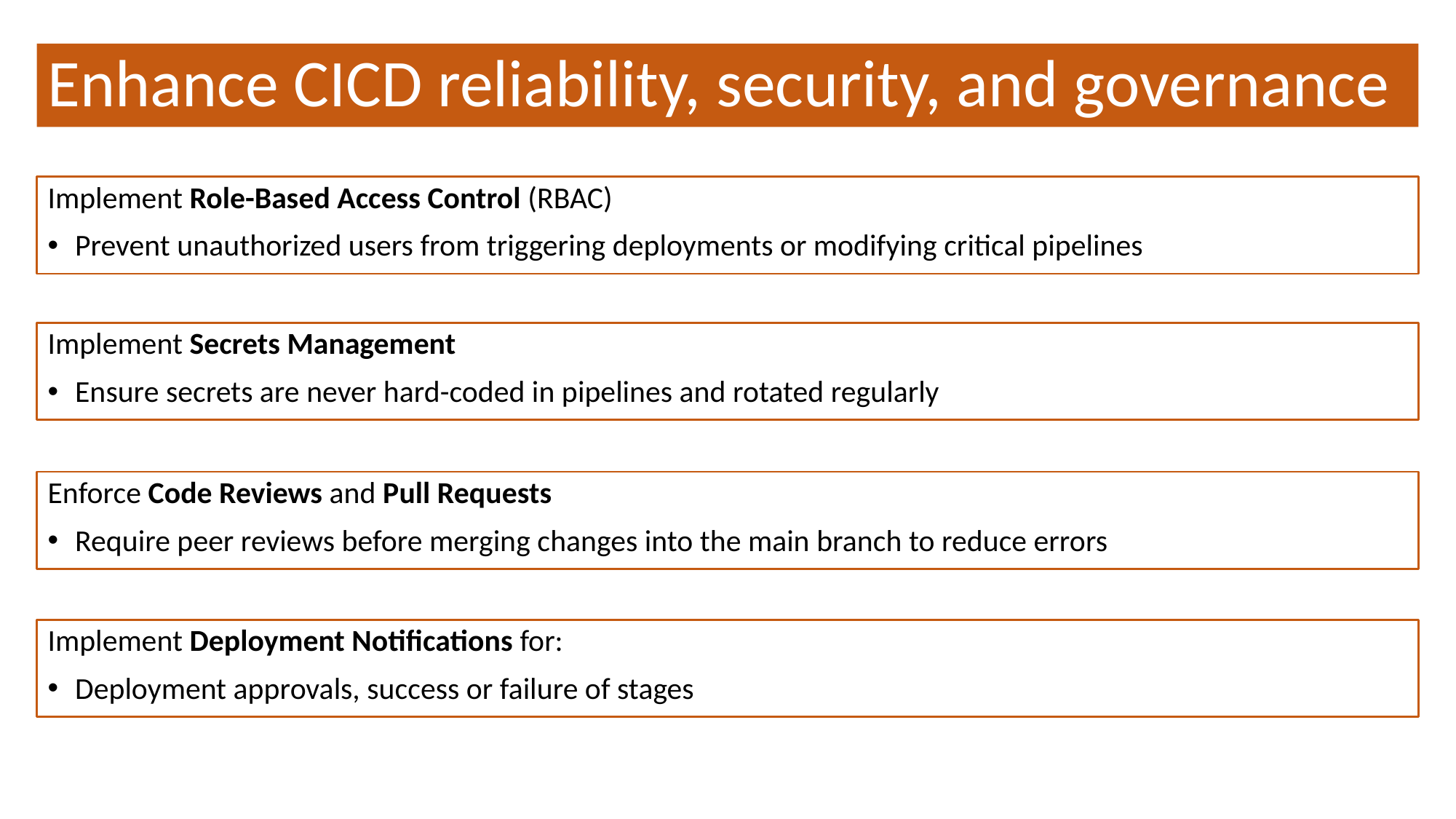

# Enhance CICD reliability, security, and governance
Implement Role-Based Access Control (RBAC)
Prevent unauthorized users from triggering deployments or modifying critical pipelines

Implement Secrets Management
Ensure secrets are never hard-coded in pipelines and rotated regularly
Enforce Code Reviews and Pull Requests
Require peer reviews before merging changes into the main branch to reduce errors

Implement Deployment Notifications for:
Deployment approvals, success or failure of stages